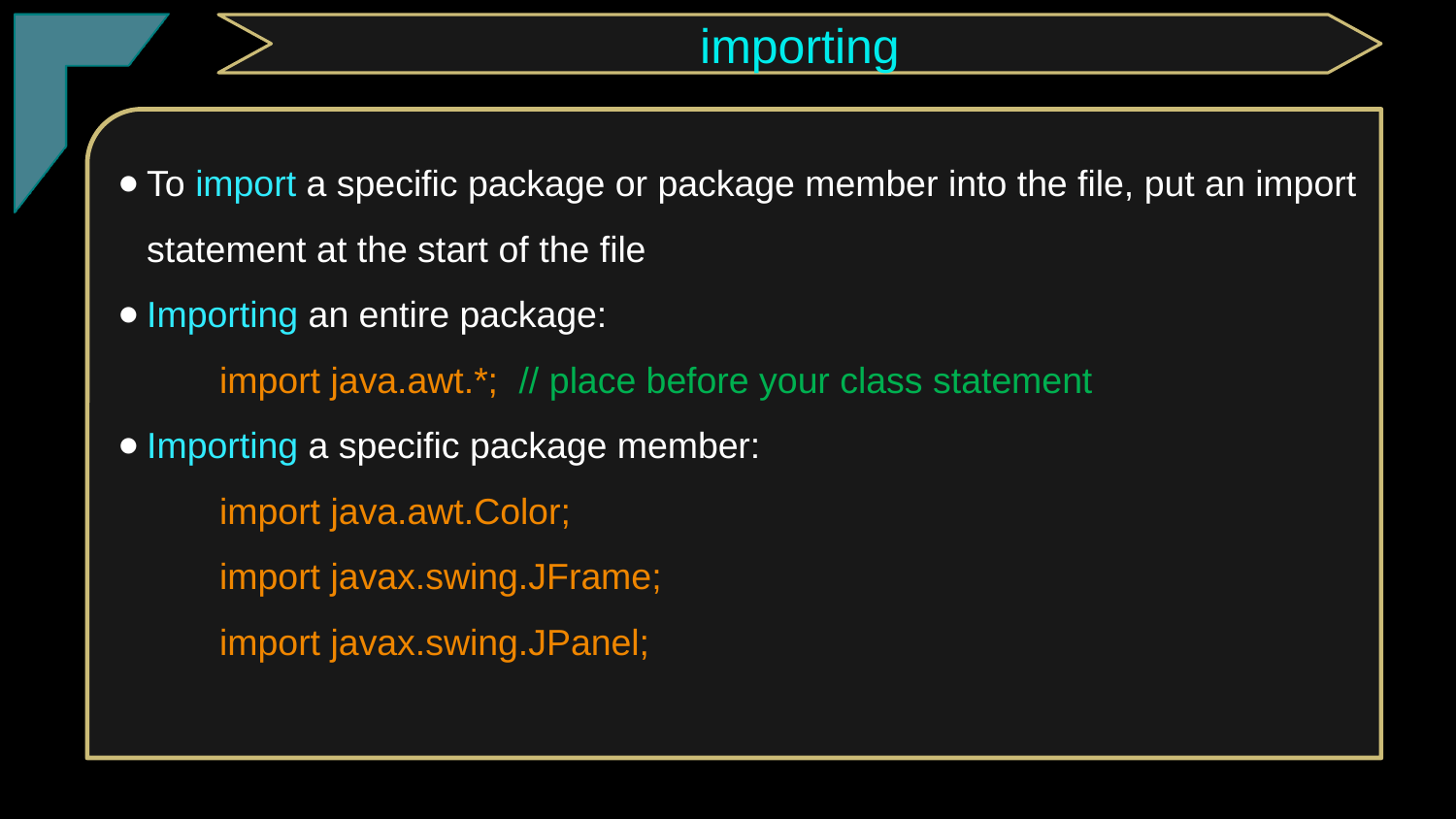

TClark
importing
To import a specific package or package member into the file, put an import statement at the start of the file
Importing an entire package:
          import java.awt.*;  // place before your class statement
Importing a specific package member:
          import java.awt.Color;
          import javax.swing.JFrame;
          import javax.swing.JPanel;